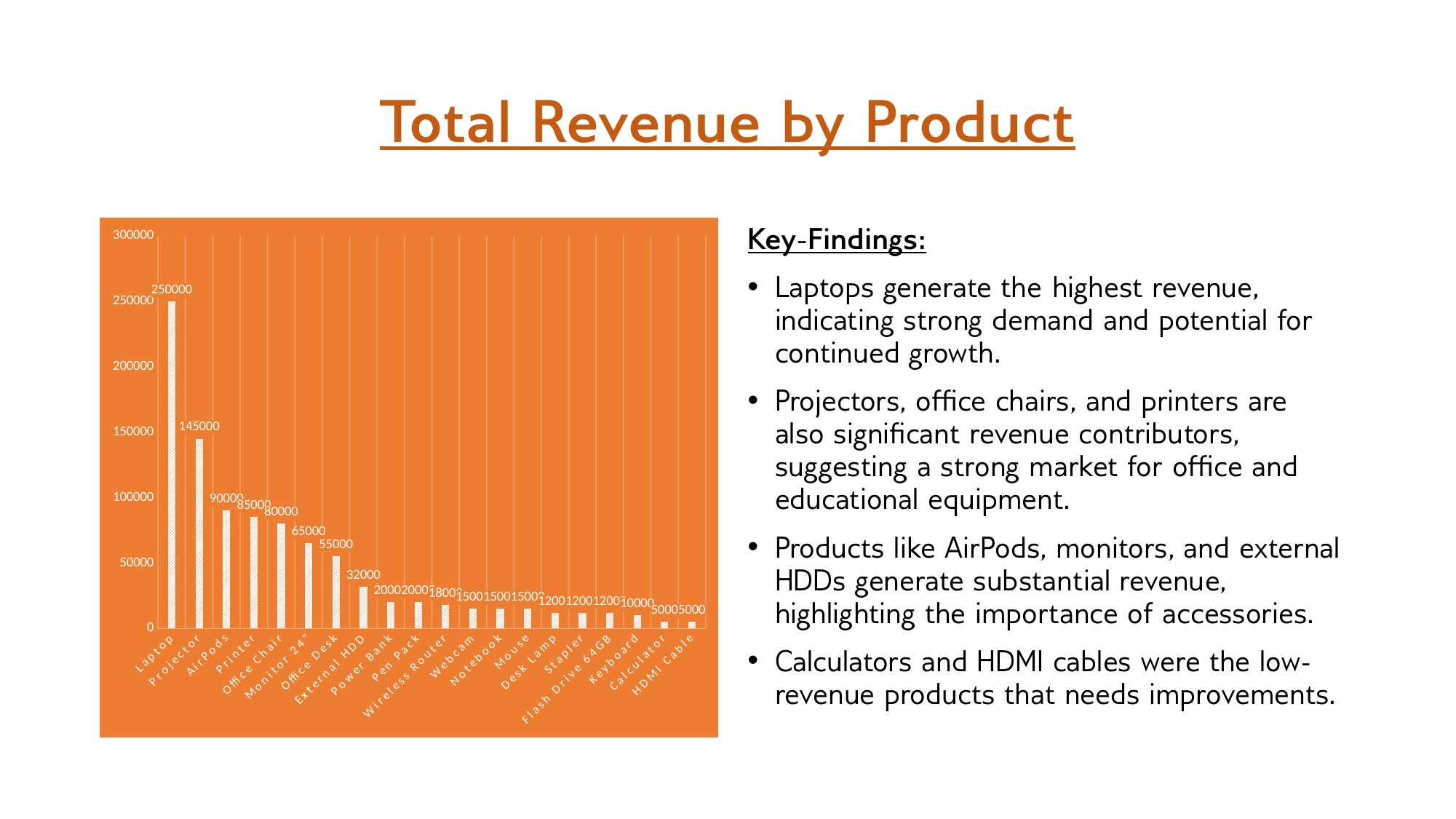

# Total Revenue by Product

### Chart

| Category | Total |
|---|---|
| Laptop | 250000.0 |
| Projector | 145000.0 |
| AirPods | 90000.0 |
| Printer | 85000.0 |
| Office Chair | 80000.0 |
| Monitor 24" | 65000.0 |
| Office Desk | 55000.0 |
| External HDD | 32000.0 |
| Power Bank | 20000.0 |
| Pen Pack | 20000.0 |
| Wireless Router | 18000.0 |
| Webcam | 15000.0 |
| Notebook | 15000.0 |
| Mouse | 15000.0 |
| Desk Lamp | 12000.0 |
| Stapler | 12000.0 |
| Flash Drive 64GB | 12000.0 |
| Keyboard | 10000.0 |
| Calculator | 5000.0 |
| HDMI Cable | 5000.0 |
Key-Findings:
Laptops generate the highest revenue, indicating strong demand and potential for continued growth.
Projectors, office chairs, and printers are also significant revenue contributors, suggesting a strong market for office and educational equipment.
Products like AirPods, monitors, and external HDDs generate substantial revenue, highlighting the importance of accessories.
Calculators and HDMI cables were the low-revenue products that needs improvements.